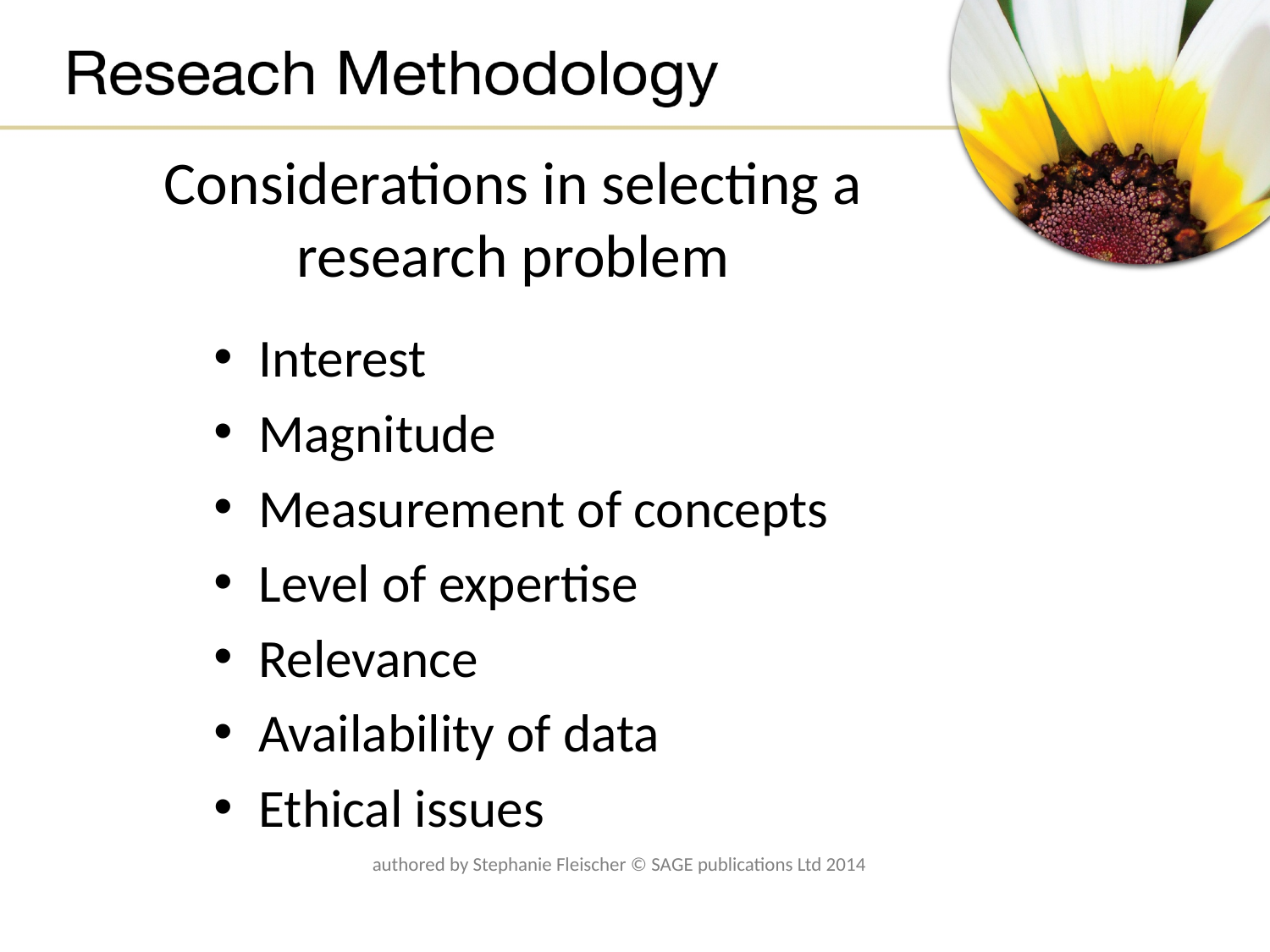

# Considerations in selecting a research problem
Interest
Magnitude
Measurement of concepts
Level of expertise
Relevance
Availability of data
Ethical issues
authored by Stephanie Fleischer © SAGE publications Ltd 2014